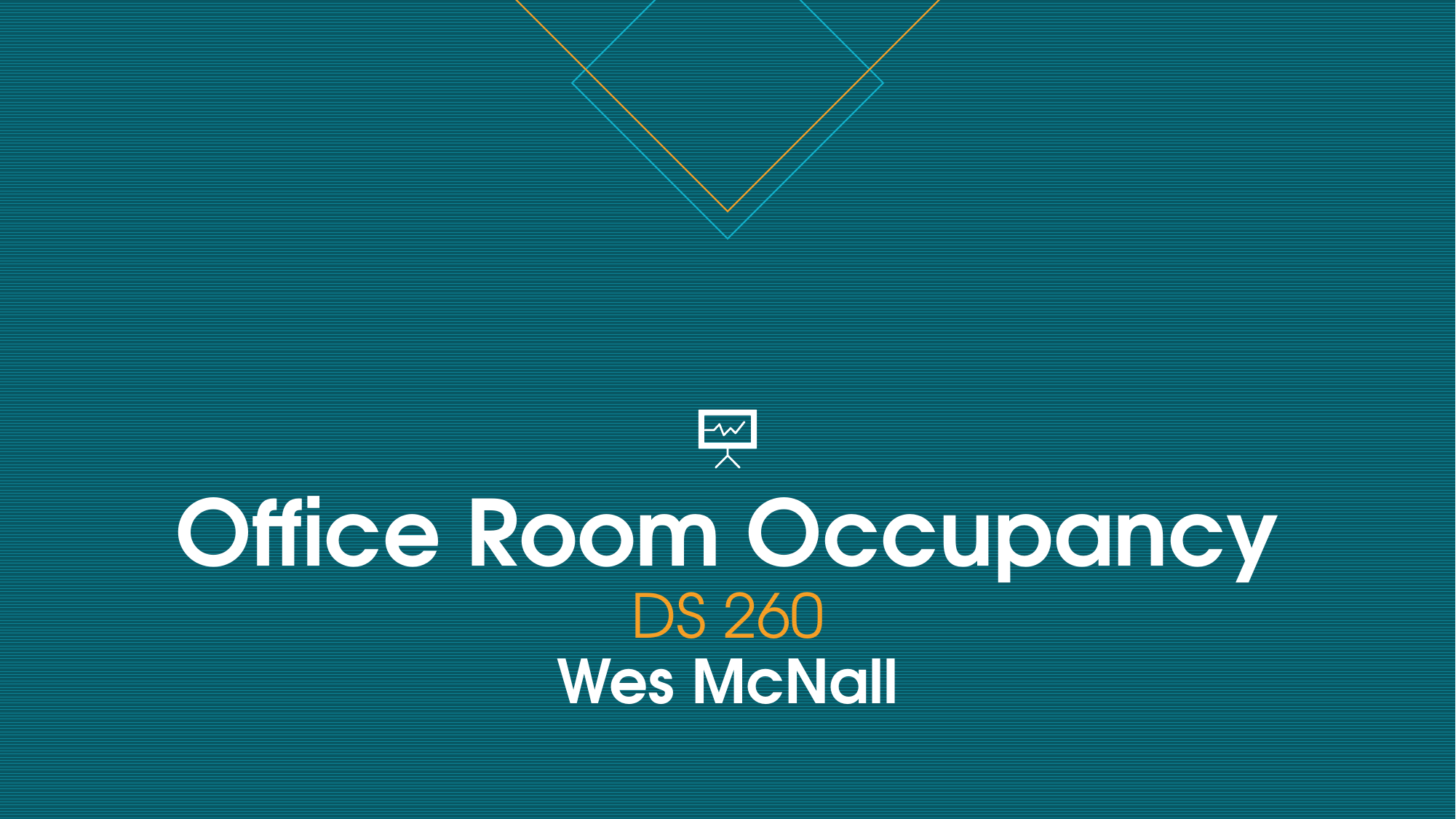

# Office Room Occupancy DS 260 Wes McNall